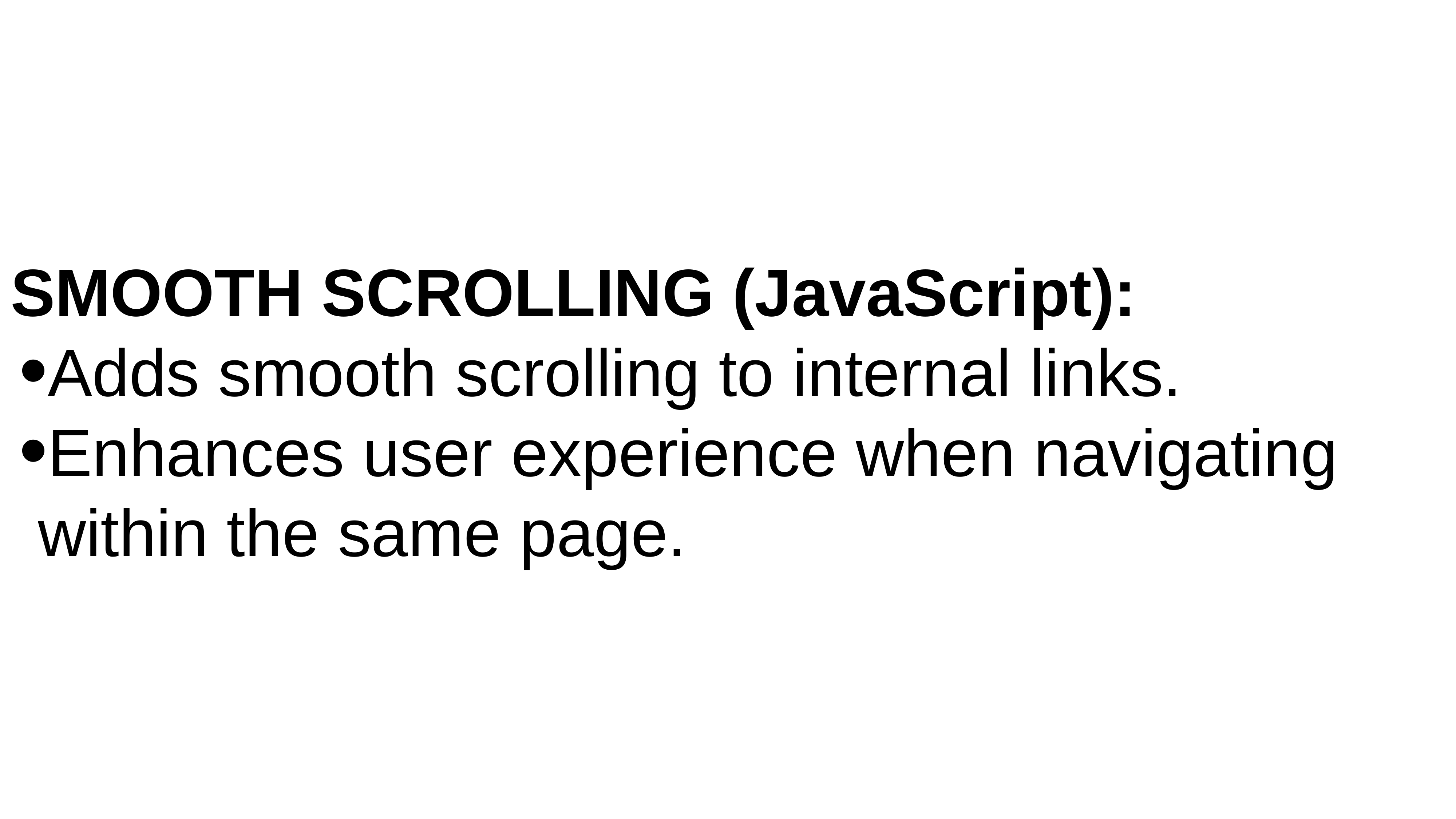

SMOOTH SCROLLING (JavaScript):
Adds smooth scrolling to internal links.
Enhances user experience when navigating within the same page.